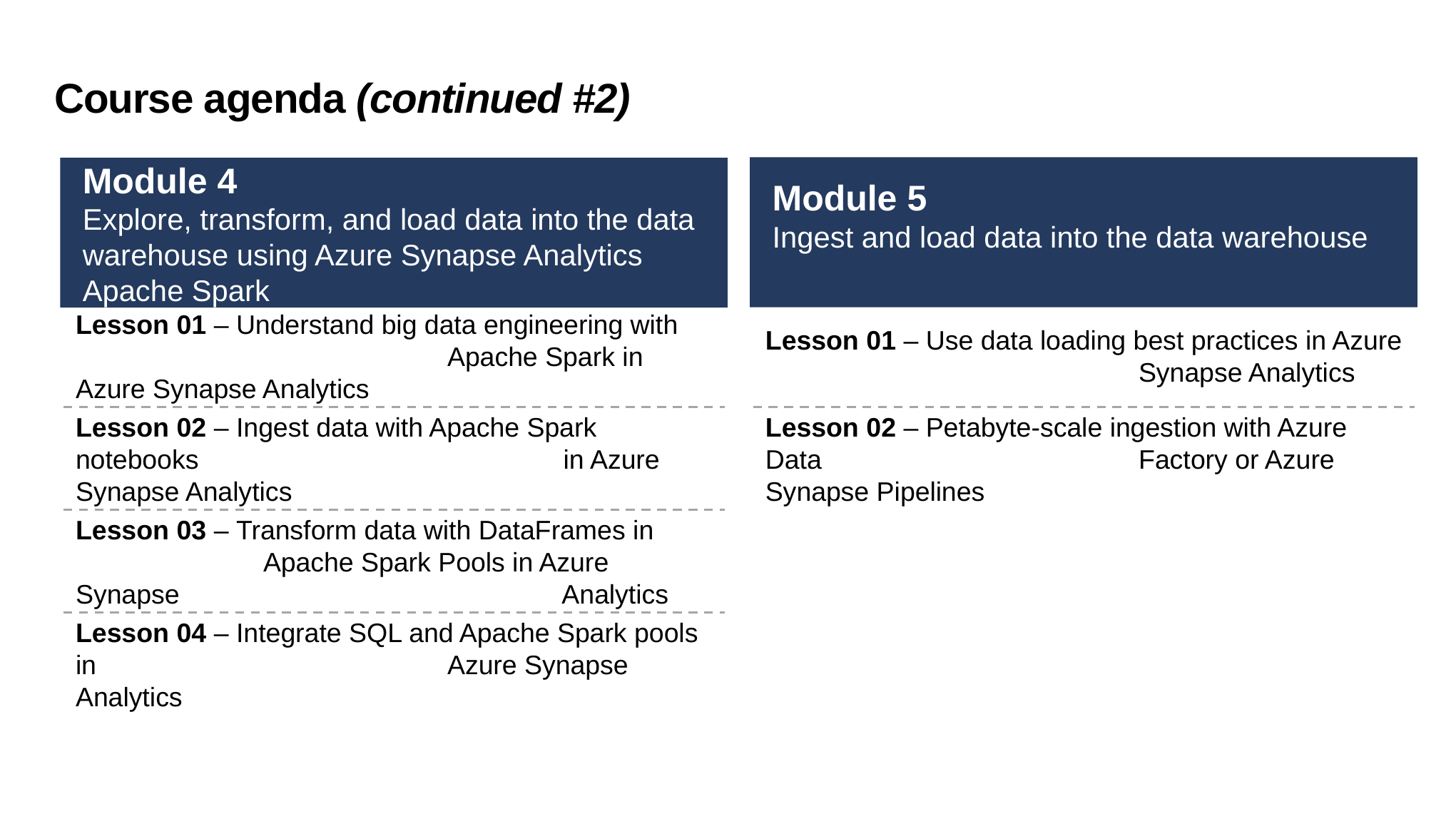

# Course agenda (continued #2)
Module 5
Ingest and load data into the data warehouse

Module 4
Explore, transform, and load data into the data warehouse using Azure Synapse Analytics Apache Spark
Lesson 01 – Use data loading best practices in Azure 			       Synapse Analytics
Lesson 01 – Understand big data engineering with 			       Apache Spark in Azure Synapse Analytics
Lesson 02 – Petabyte-scale ingestion with Azure Data 			       Factory or Azure Synapse Pipelines
Lesson 02 – Ingest data with Apache Spark notebooks 			        in Azure Synapse Analytics
Lesson 03 – Transform data with DataFrames in 		           Apache Spark Pools in Azure Synapse 			        Analytics
Lesson 04 – Integrate SQL and Apache Spark pools in 			       Azure Synapse Analytics